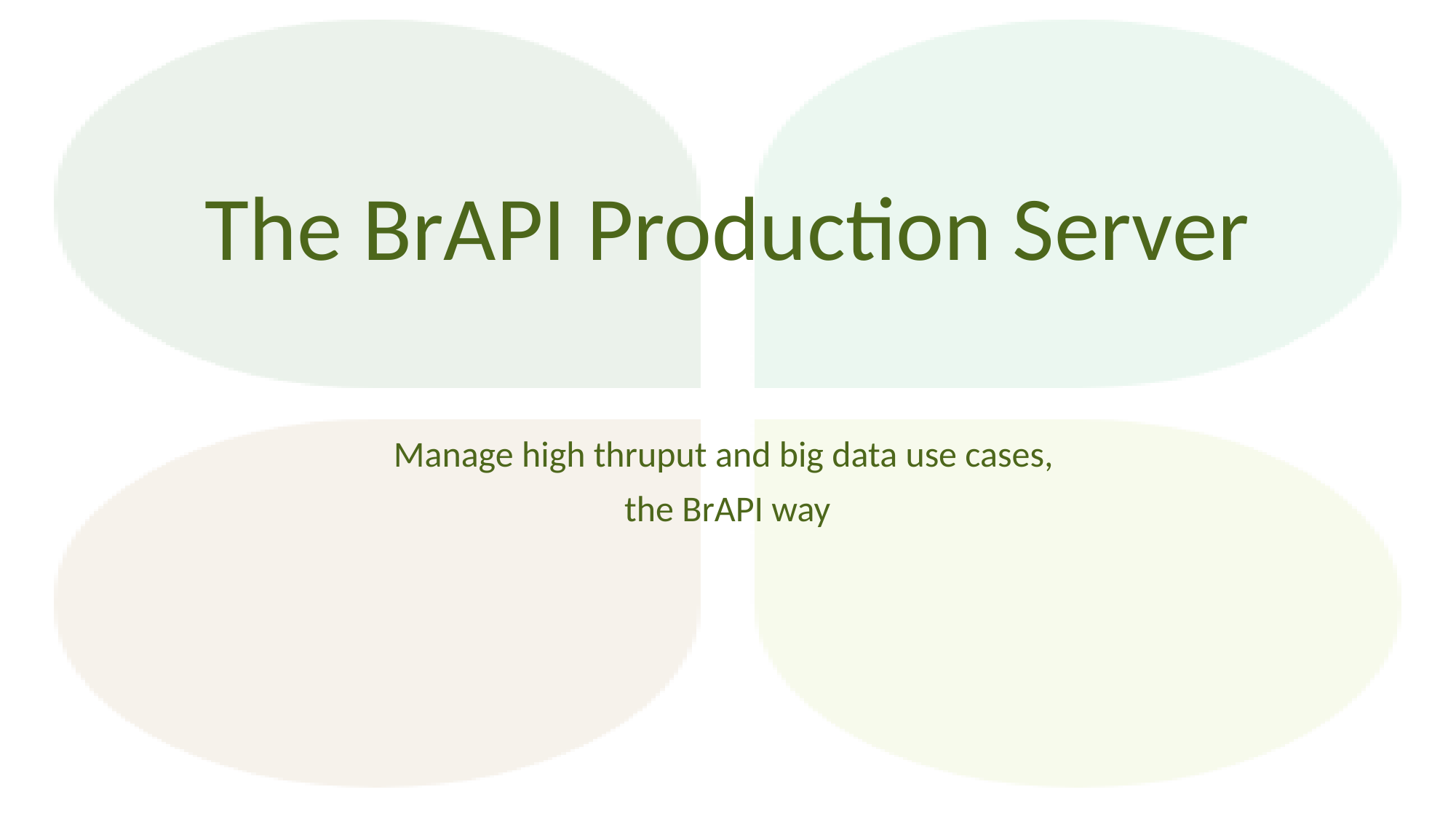

# The BrAPI Production Server
Manage high thruput and big data use cases,
the BrAPI way